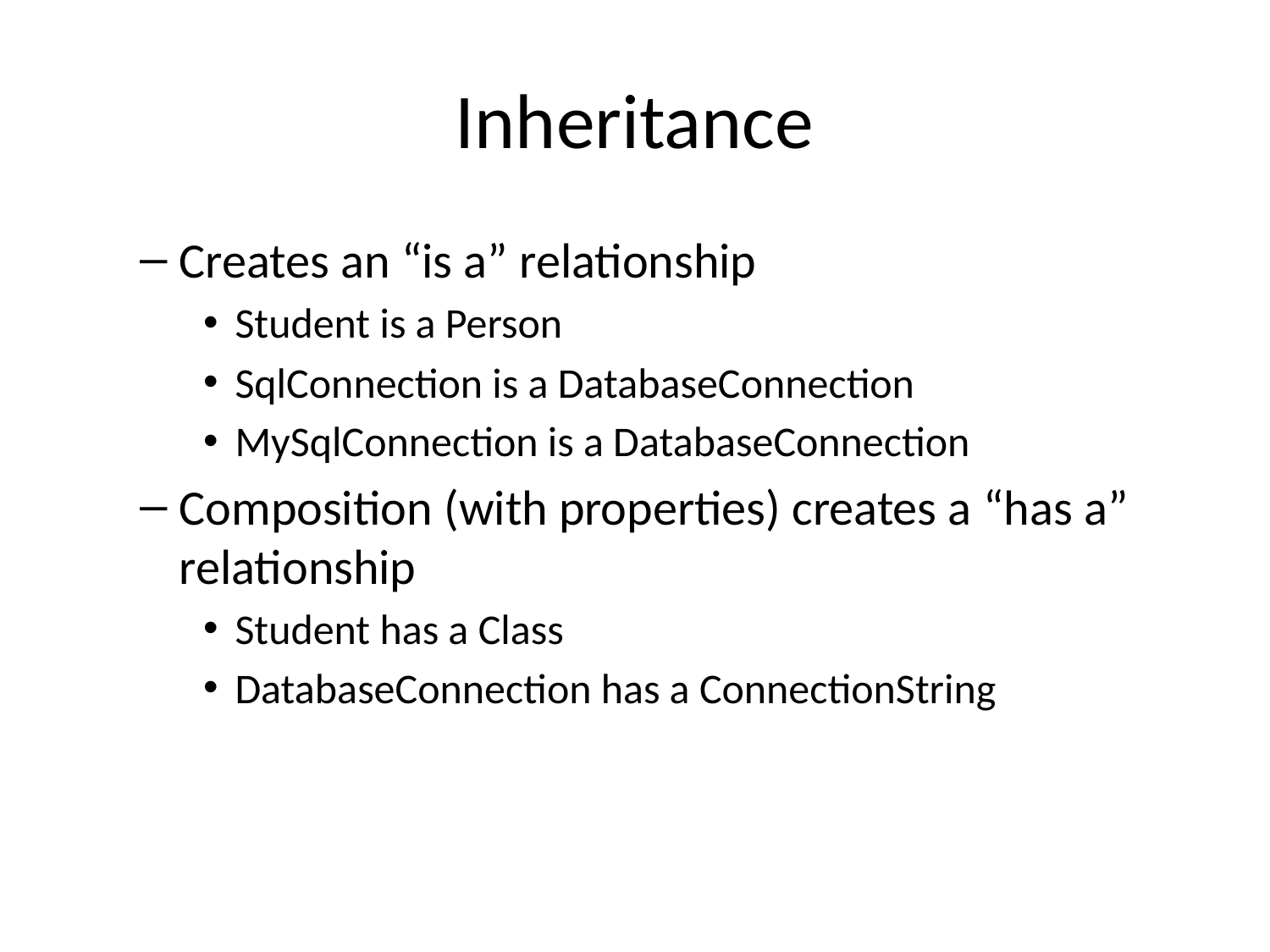

# Inheritance
Creates an “is a” relationship
Student is a Person
SqlConnection is a DatabaseConnection
MySqlConnection is a DatabaseConnection
Composition (with properties) creates a “has a” relationship
Student has a Class
DatabaseConnection has a ConnectionString